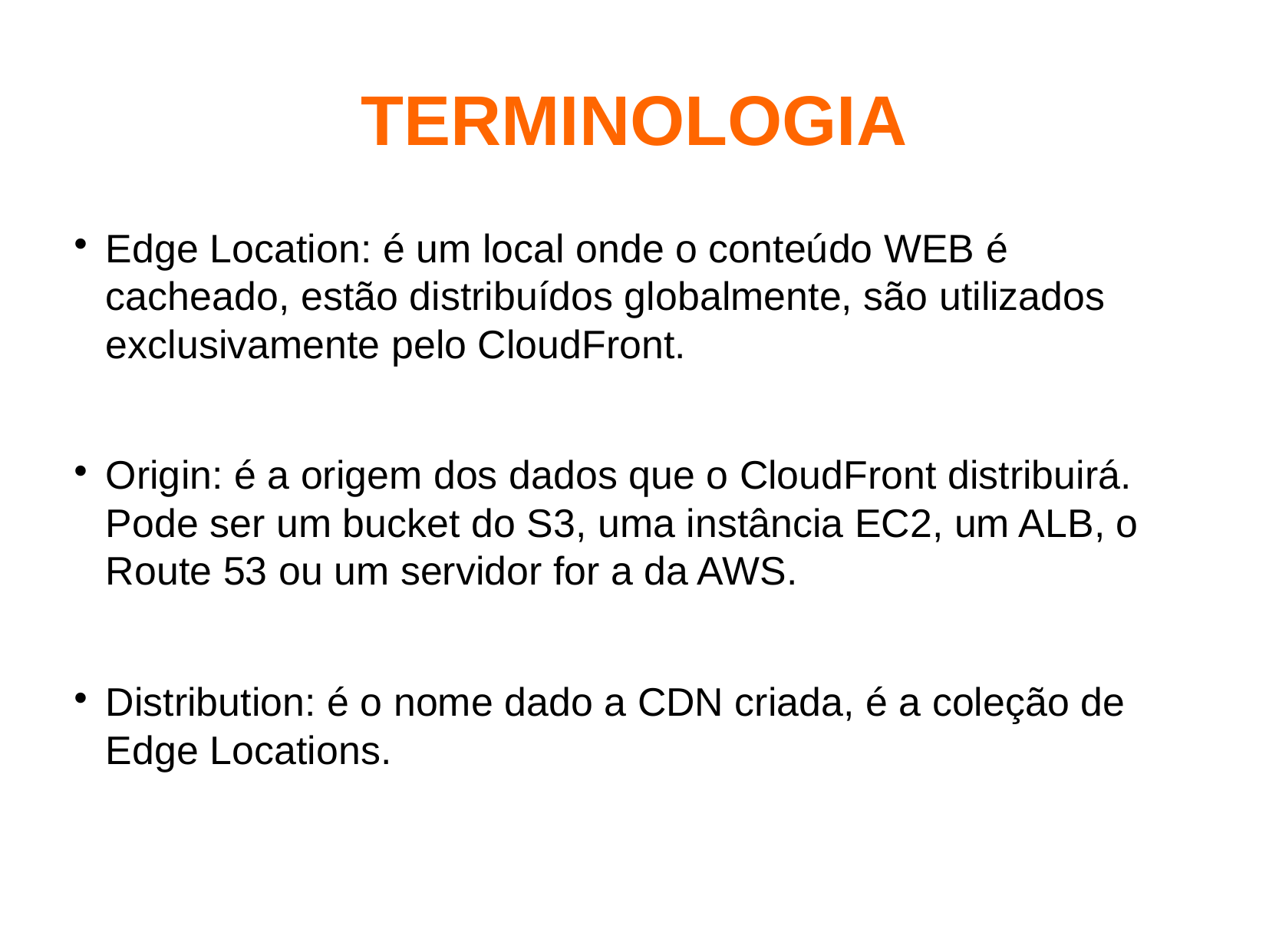

TERMINOLOGIA
Edge Location: é um local onde o conteúdo WEB é cacheado, estão distribuídos globalmente, são utilizados exclusivamente pelo CloudFront.

Origin: é a origem dos dados que o CloudFront distribuirá. Pode ser um bucket do S3, uma instância EC2, um ALB, o Route 53 ou um servidor for a da AWS.

Distribution: é o nome dado a CDN criada, é a coleção de Edge Locations.